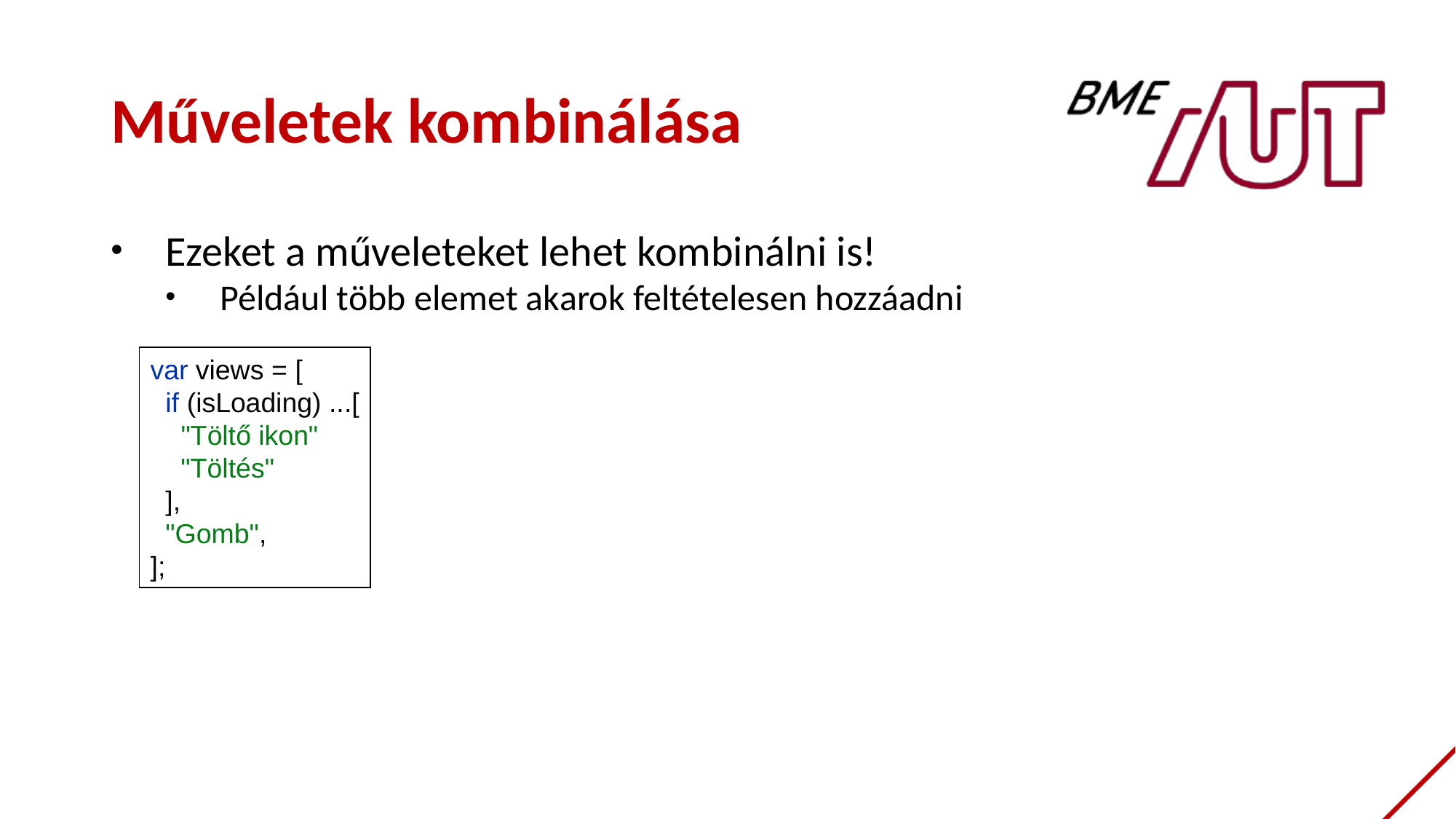

# Műveletek kombinálása
Ezeket a műveleteket lehet kombinálni is!
Például több elemet akarok feltételesen hozzáadni

var views = [
  if (isLoading) ...[
    "Töltő ikon"
    "Töltés"
  ],
  "Gomb",
];